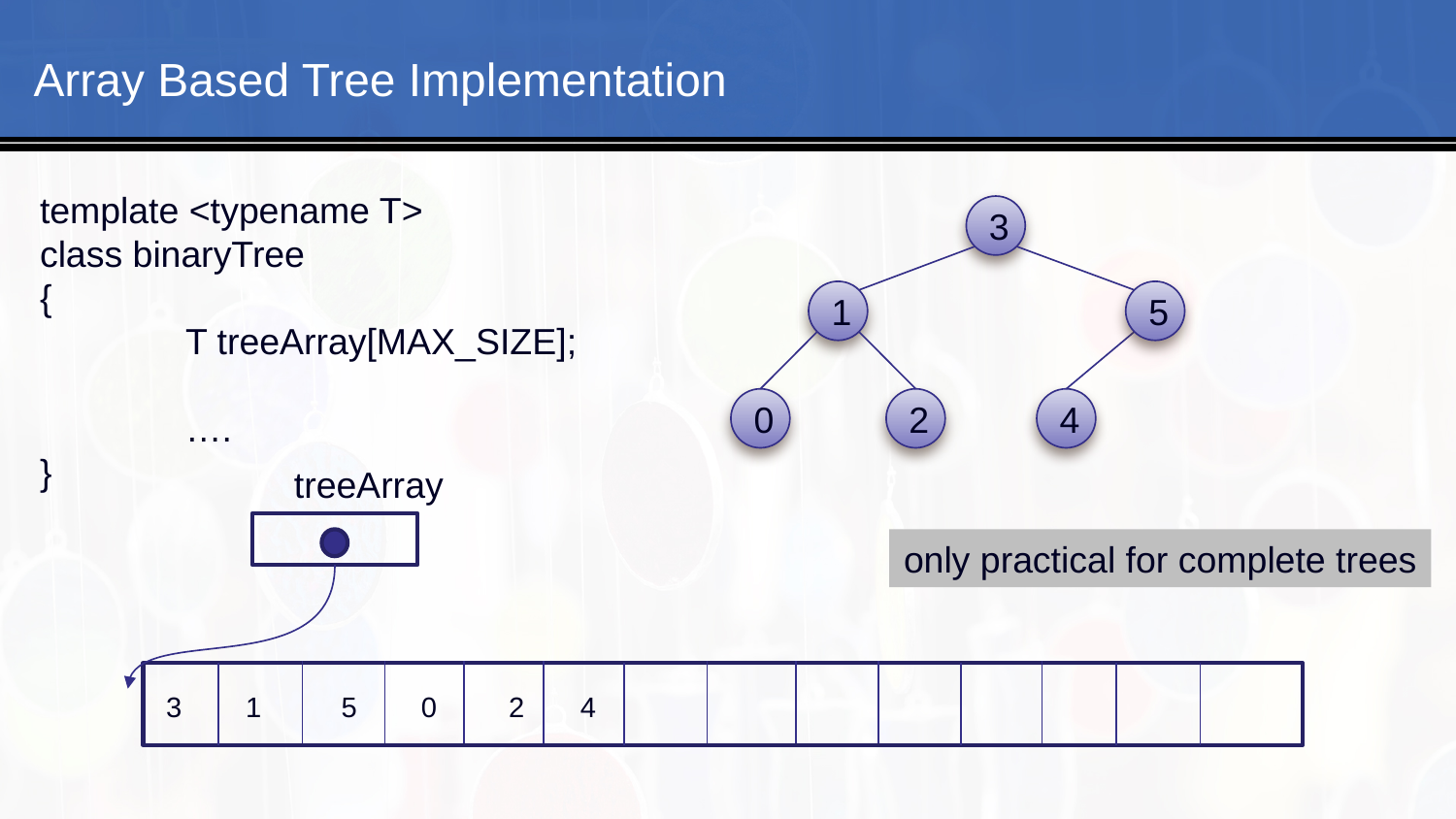

Array Based Tree Implementation
template <typename T>
class binaryTree
{
	T treeArray[MAX_SIZE];

	….
}
3
1
5
0
2
4
treeArray

only practical for complete trees

3        1          5        0         2       4